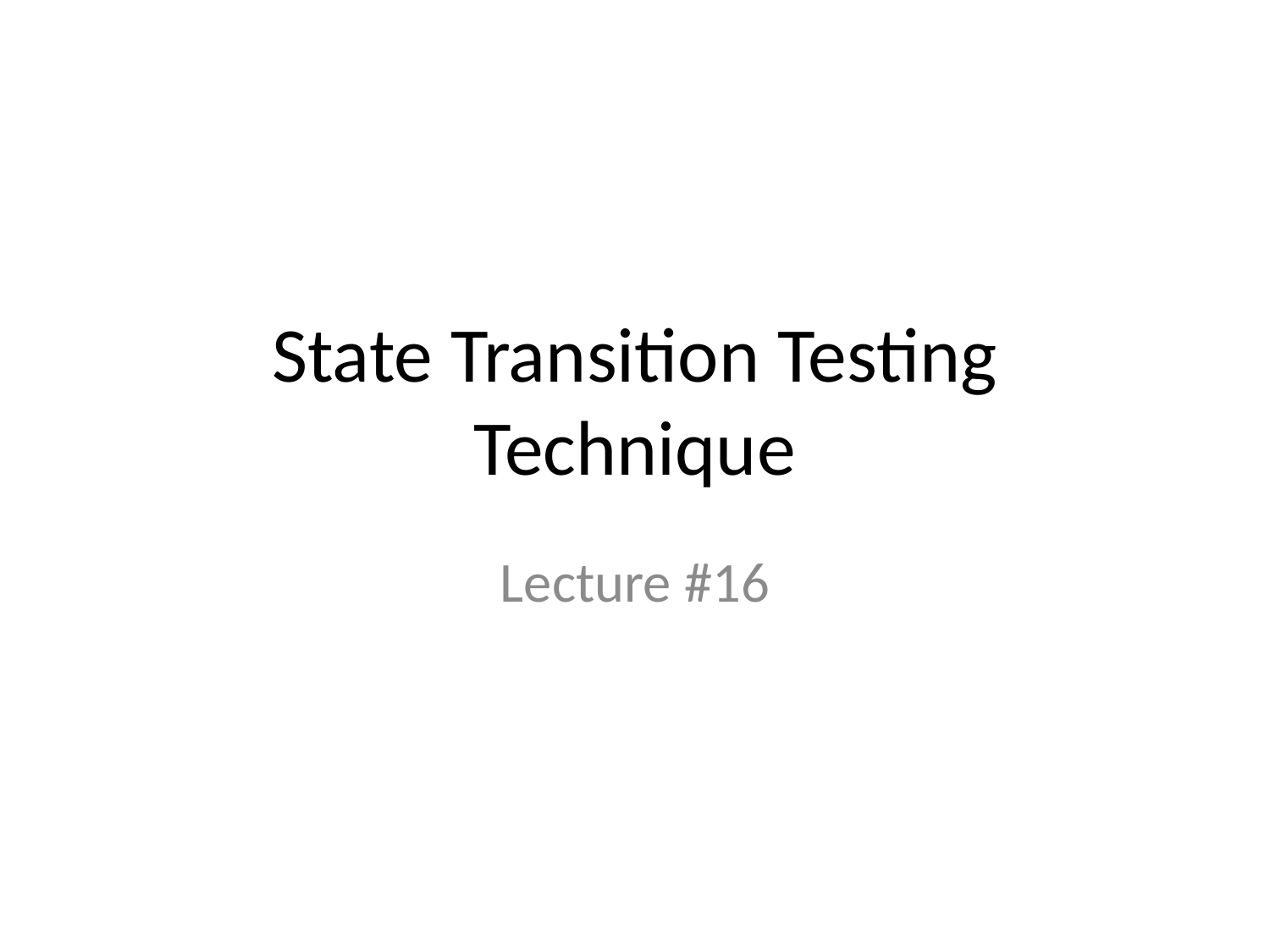

# State Transition Testing Technique
Lecture #16